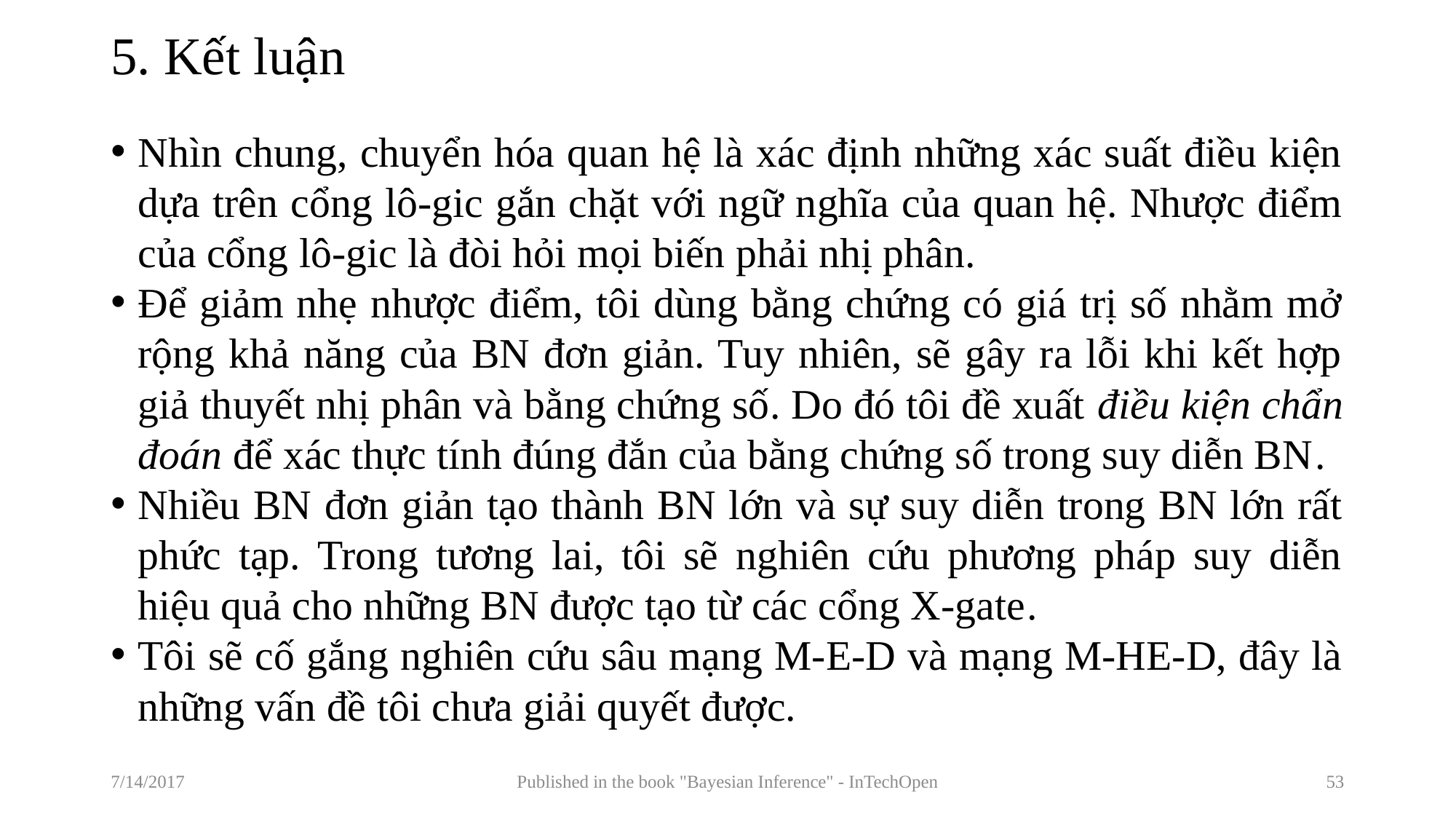

# 5. Kết luận
Nhìn chung, chuyển hóa quan hệ là xác định những xác suất điều kiện dựa trên cổng lô-gic gắn chặt với ngữ nghĩa của quan hệ. Nhược điểm của cổng lô-gic là đòi hỏi mọi biến phải nhị phân.
Để giảm nhẹ nhược điểm, tôi dùng bằng chứng có giá trị số nhằm mở rộng khả năng của BN đơn giản. Tuy nhiên, sẽ gây ra lỗi khi kết hợp giả thuyết nhị phân và bằng chứng số. Do đó tôi đề xuất điều kiện chẩn đoán để xác thực tính đúng đắn của bằng chứng số trong suy diễn BN.
Nhiều BN đơn giản tạo thành BN lớn và sự suy diễn trong BN lớn rất phức tạp. Trong tương lai, tôi sẽ nghiên cứu phương pháp suy diễn hiệu quả cho những BN được tạo từ các cổng X-gate.
Tôi sẽ cố gắng nghiên cứu sâu mạng M-E-D và mạng M-HE-D, đây là những vấn đề tôi chưa giải quyết được.
7/14/2017
Published in the book "Bayesian Inference" - InTechOpen
53